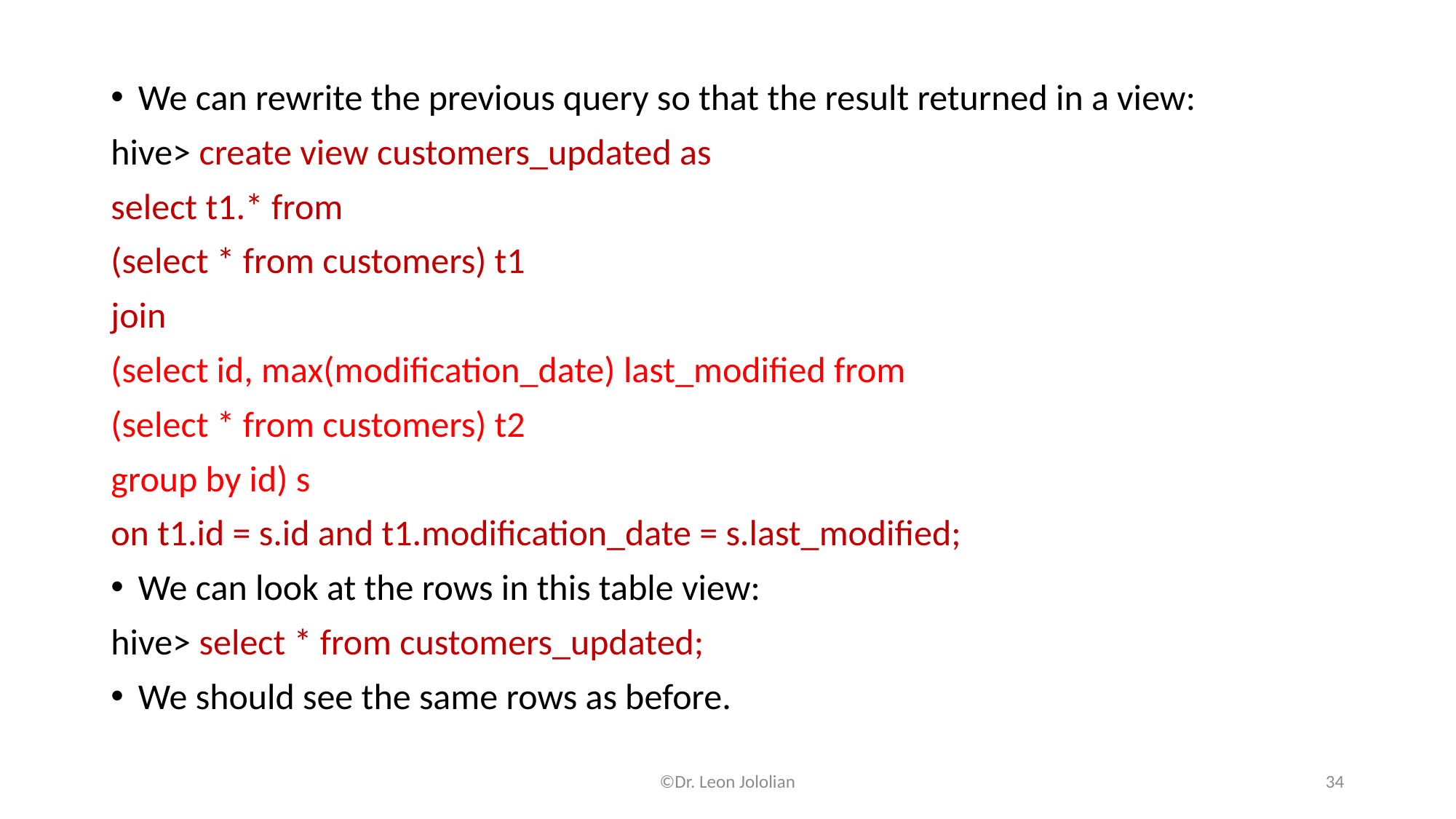

We can rewrite the previous query so that the result returned in a view:
hive> create view customers_updated as
select t1.* from
(select * from customers) t1
join
(select id, max(modification_date) last_modified from
(select * from customers) t2
group by id) s
on t1.id = s.id and t1.modification_date = s.last_modified;
We can look at the rows in this table view:
hive> select * from customers_updated;
We should see the same rows as before.
©Dr. Leon Jololian
34